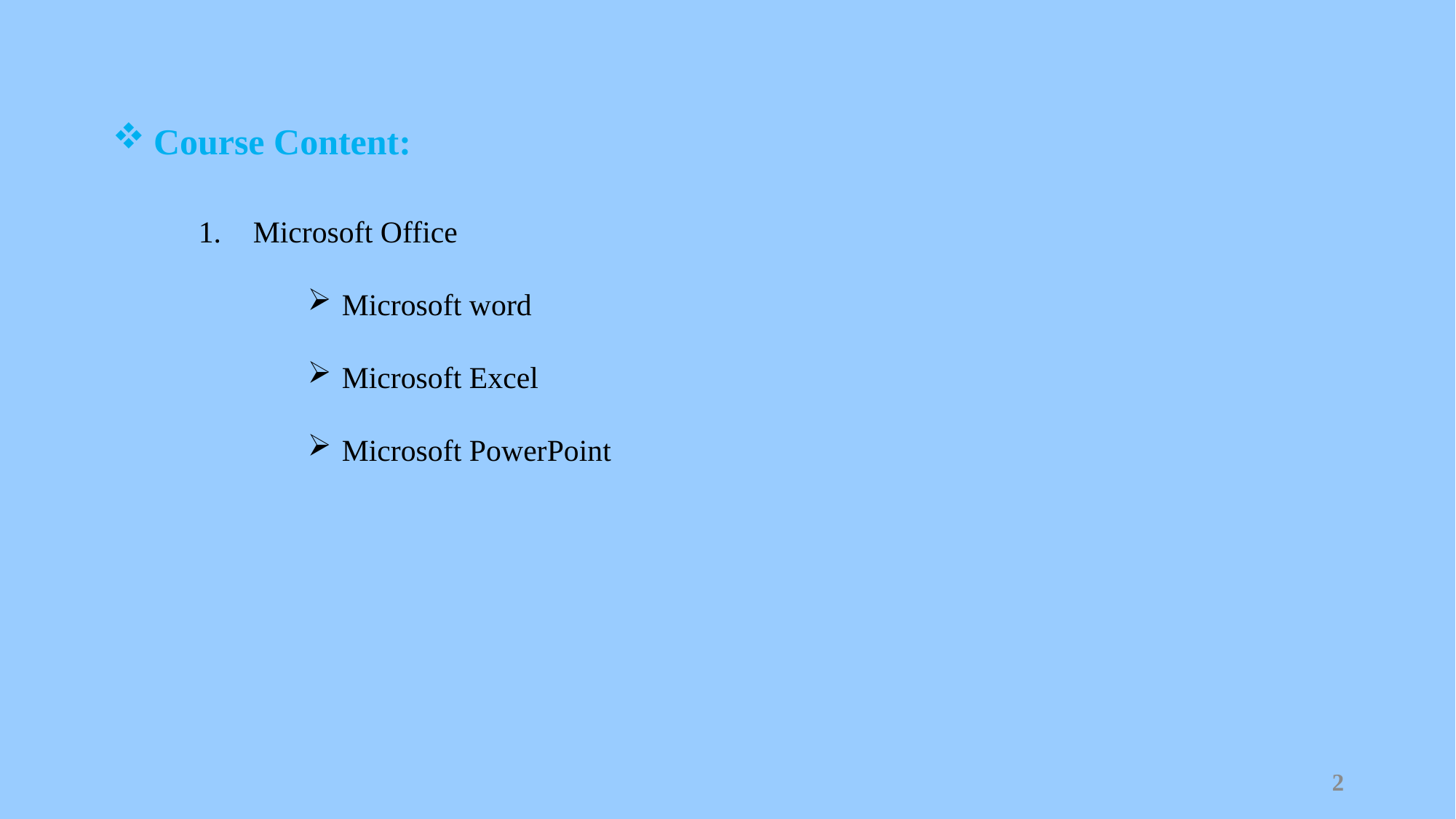

Course Content:
Microsoft Office

Microsoft word

Microsoft Excel

Microsoft PowerPoint
2